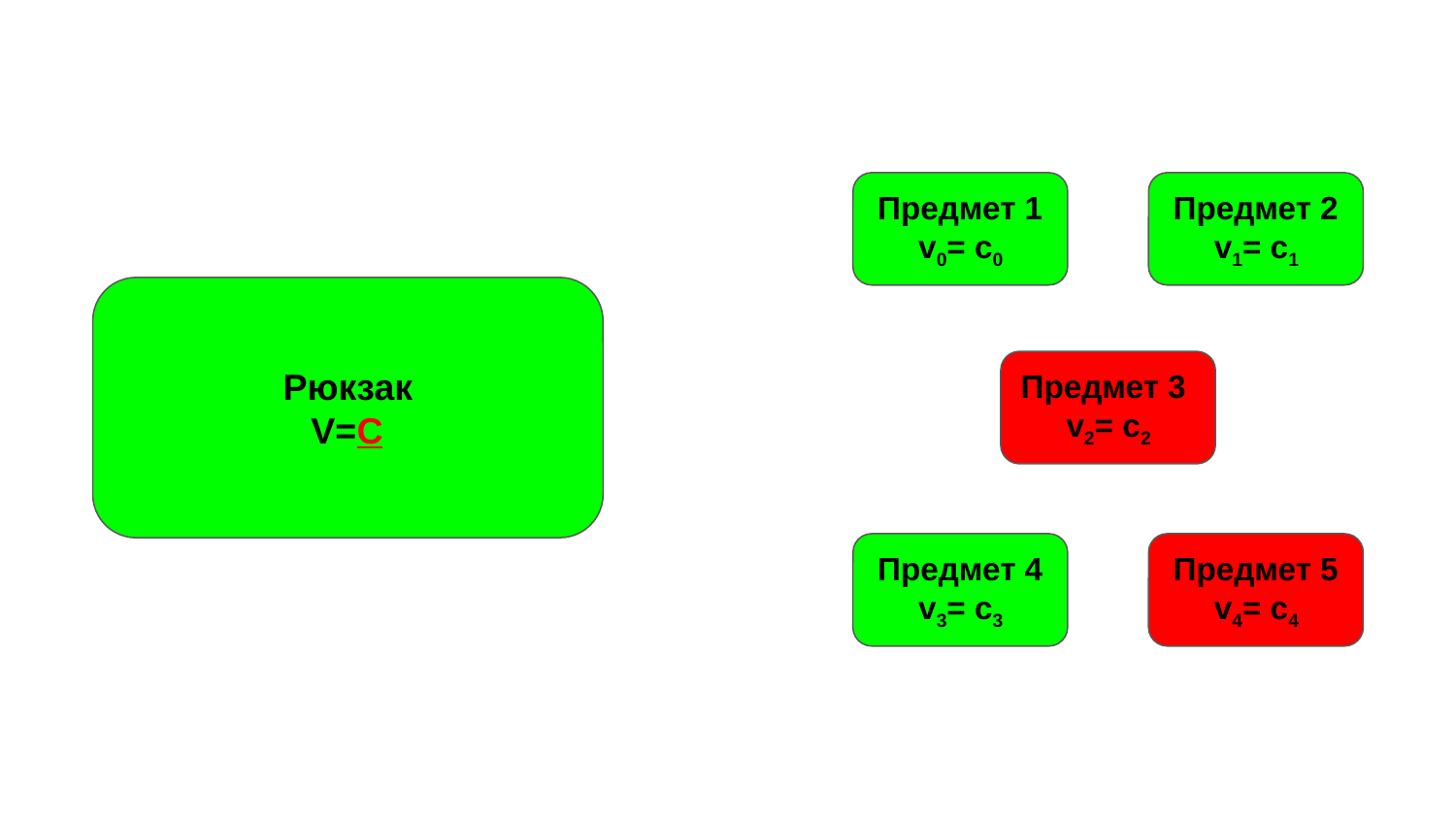

Предмет 1
v0= c0

Предмет 2
v1= c1

Предмет 3
v2= c2

Предмет 4
v3= c3

Предмет 5
v4= c4

Рюкзак
V=C